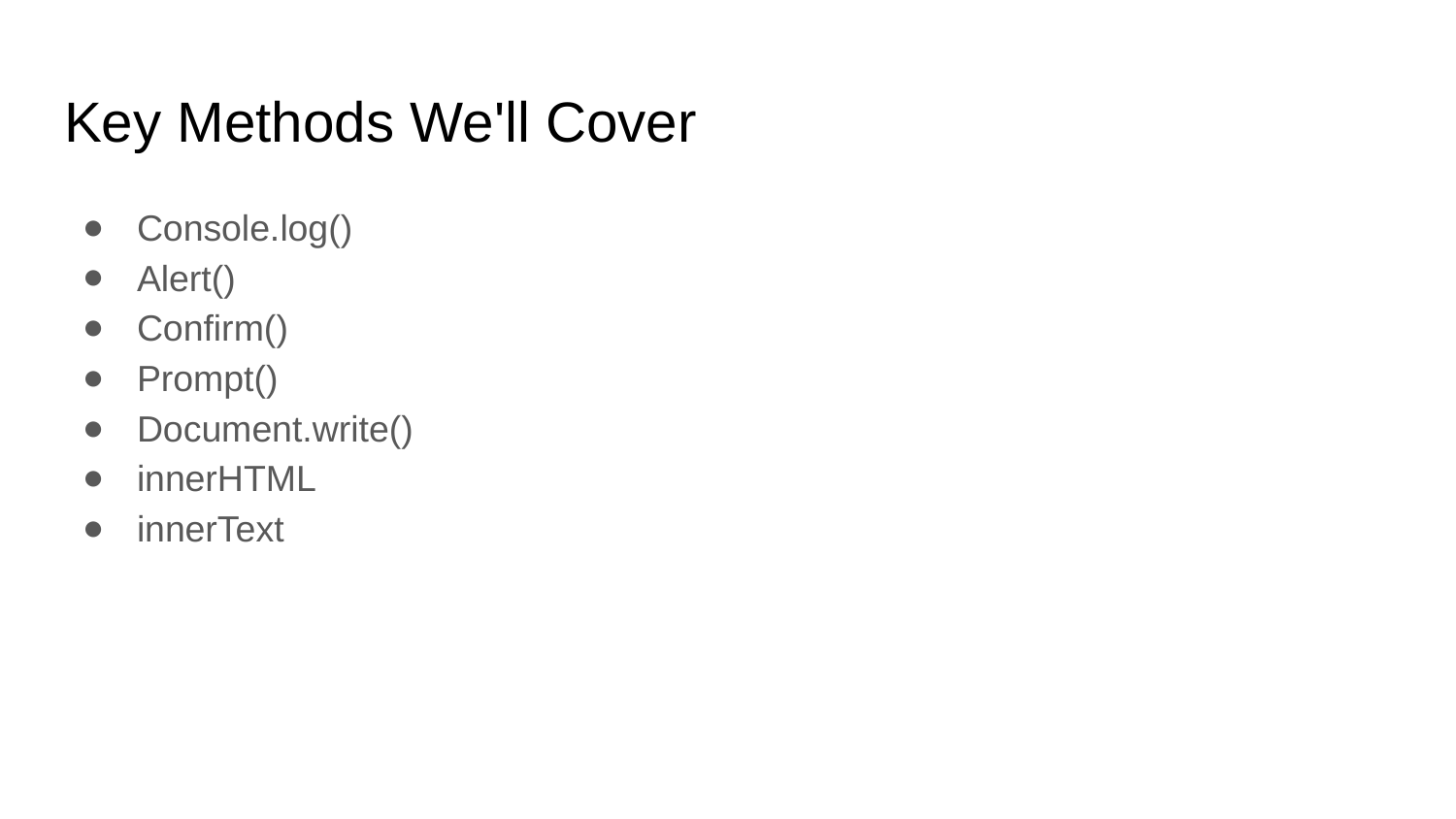

# Key Methods We'll Cover
Console.log()
Alert()
Confirm()
Prompt()
Document.write()
innerHTML
innerText